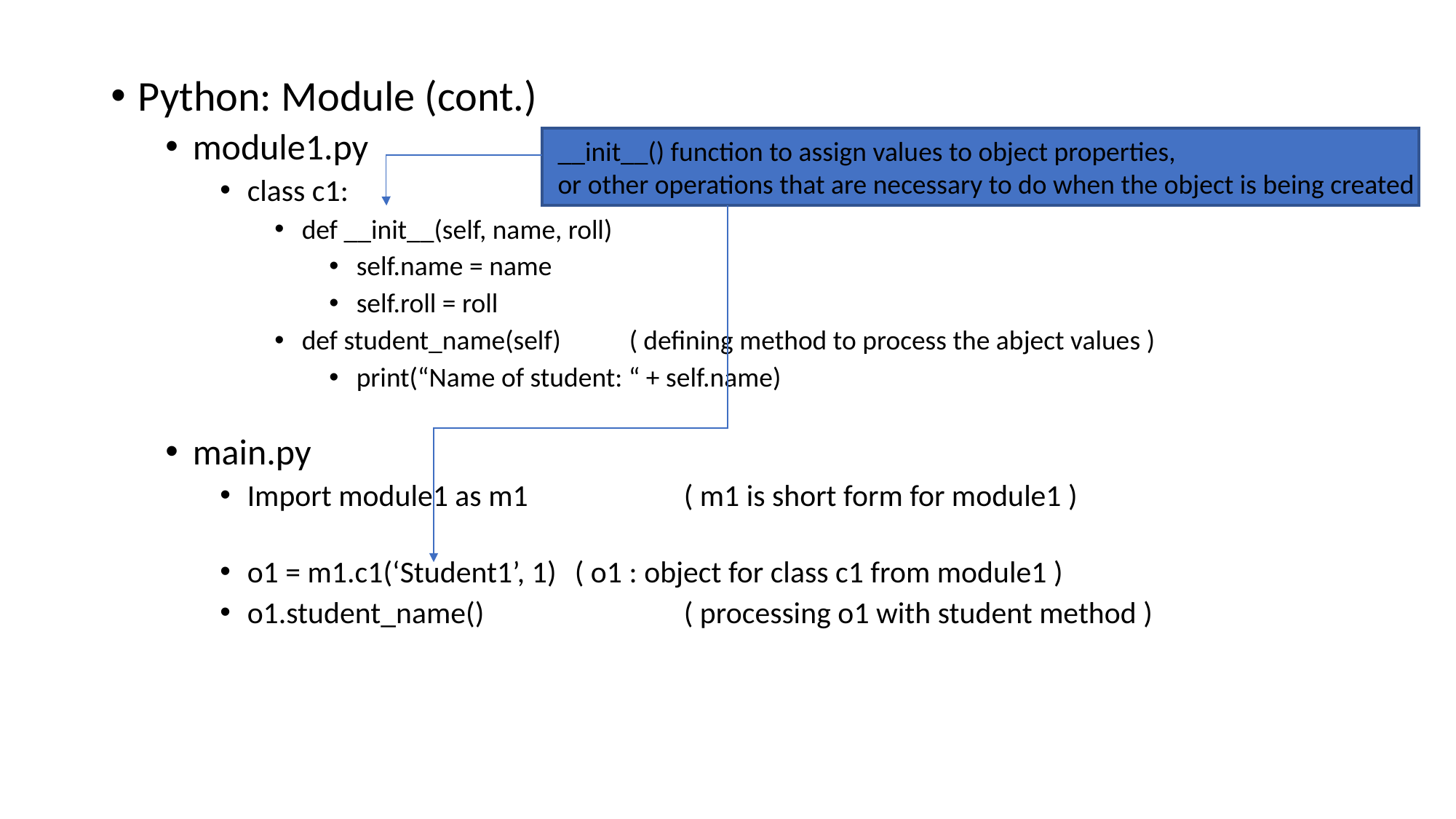

Python: Module (cont.)
module1.py
class c1:
def __init__(self, name, roll)
self.name = name
self.roll = roll
def student_name(self)	( defining method to process the abject values )
print(“Name of student: “ + self.name)

main.py
Import module1 as m1		( m1 is short form for module1 )

o1 = m1.c1(‘Student1’, 1)	( o1 : object for class c1 from module1 )
o1.student_name()		( processing o1 with student method )
__init__() function to assign values to object properties,
or other operations that are necessary to do when the object is being created